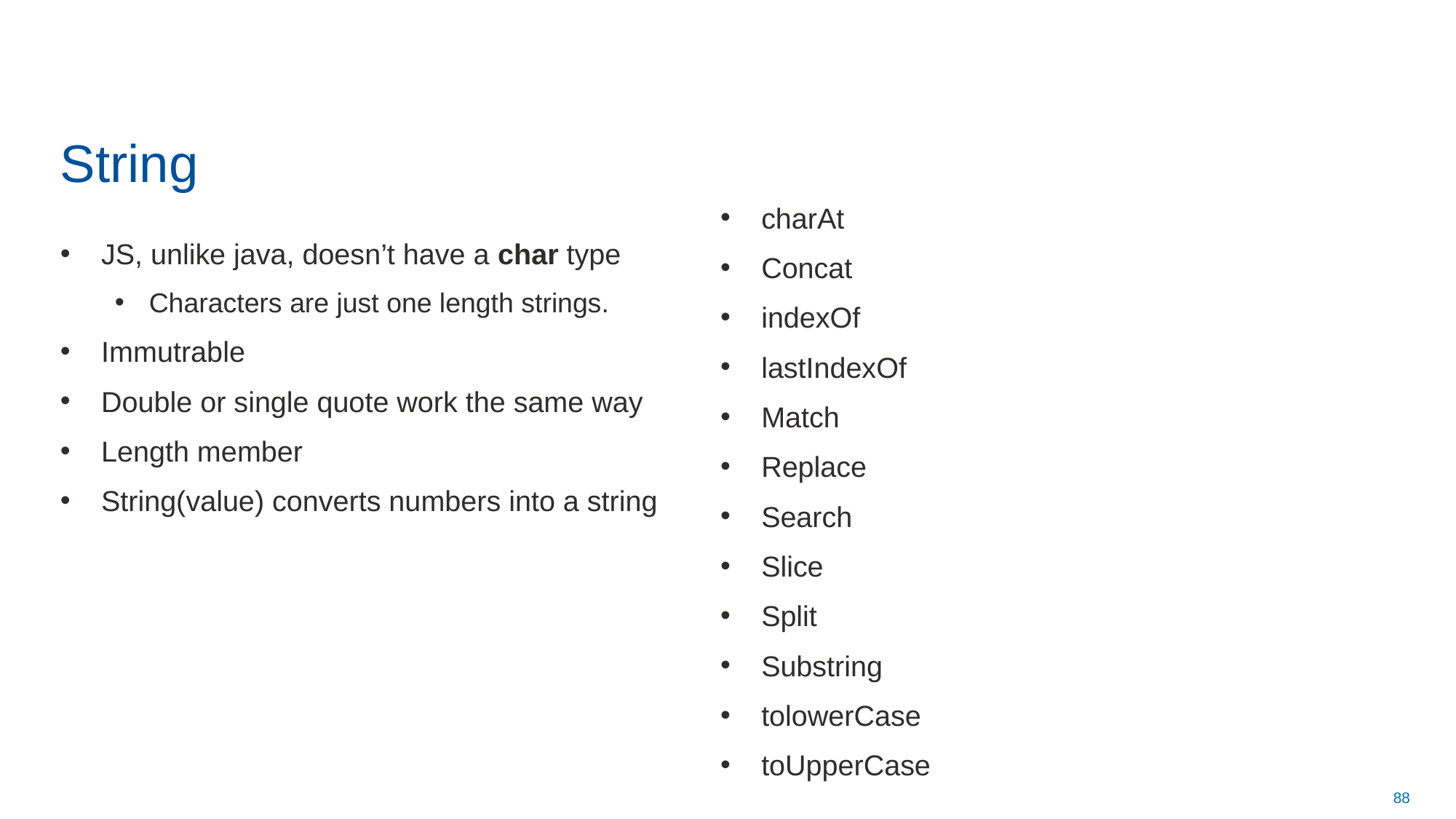

# String
charAt
Concat
indexOf
lastIndexOf
Match
Replace
Search
Slice
Split
Substring
tolowerCase
toUpperCase
JS, unlike java, doesn’t have a char type
Characters are just one length strings.
Immutrable
Double or single quote work the same way
Length member
String(value) converts numbers into a string